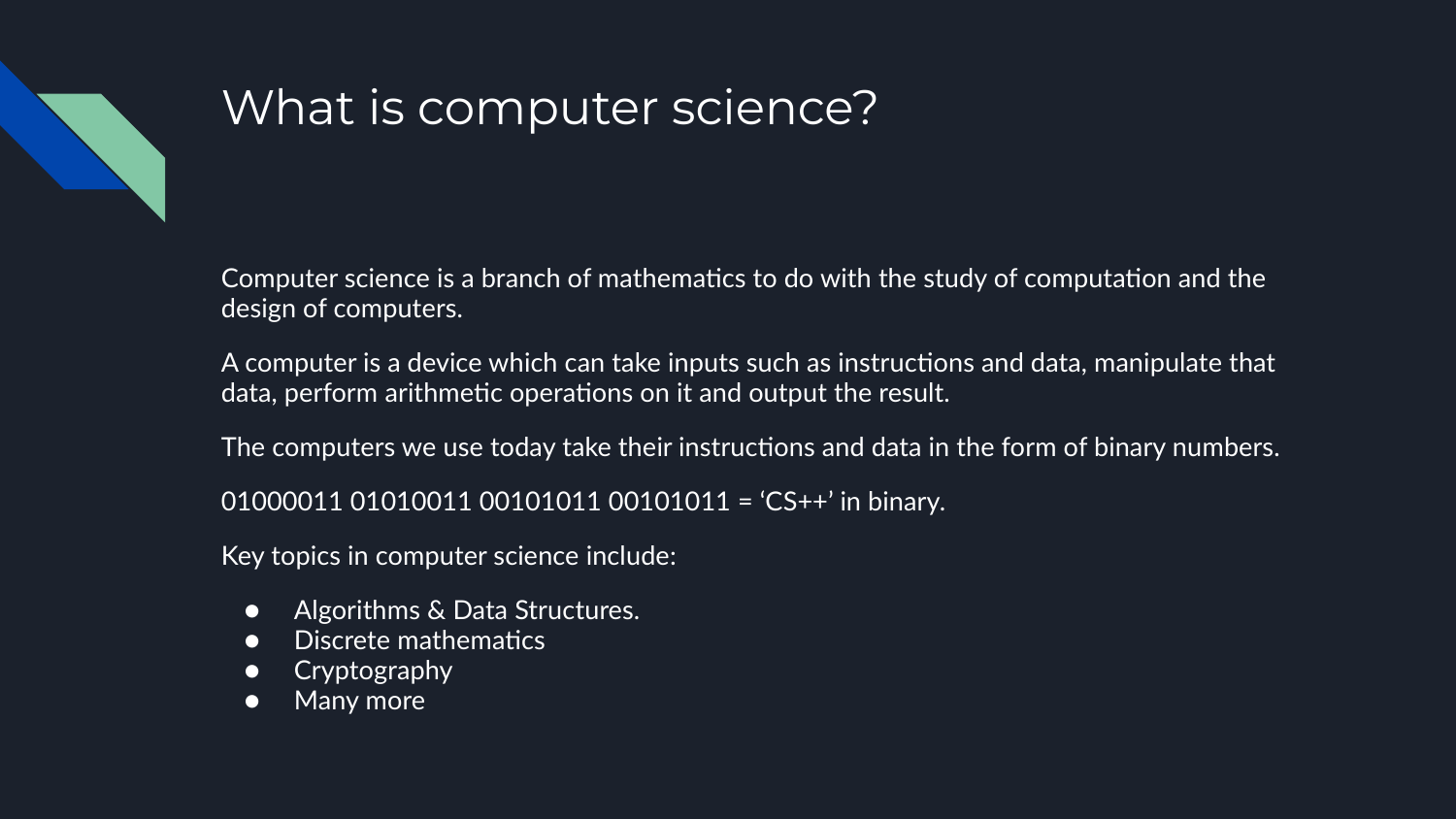

# What is computer science?
Computer science is a branch of mathematics to do with the study of computation and the design of computers.
A computer is a device which can take inputs such as instructions and data, manipulate that data, perform arithmetic operations on it and output the result.
The computers we use today take their instructions and data in the form of binary numbers.
01000011 01010011 00101011 00101011 = ‘CS++’ in binary.
Key topics in computer science include:
Algorithms & Data Structures.
Discrete mathematics
Cryptography
Many more